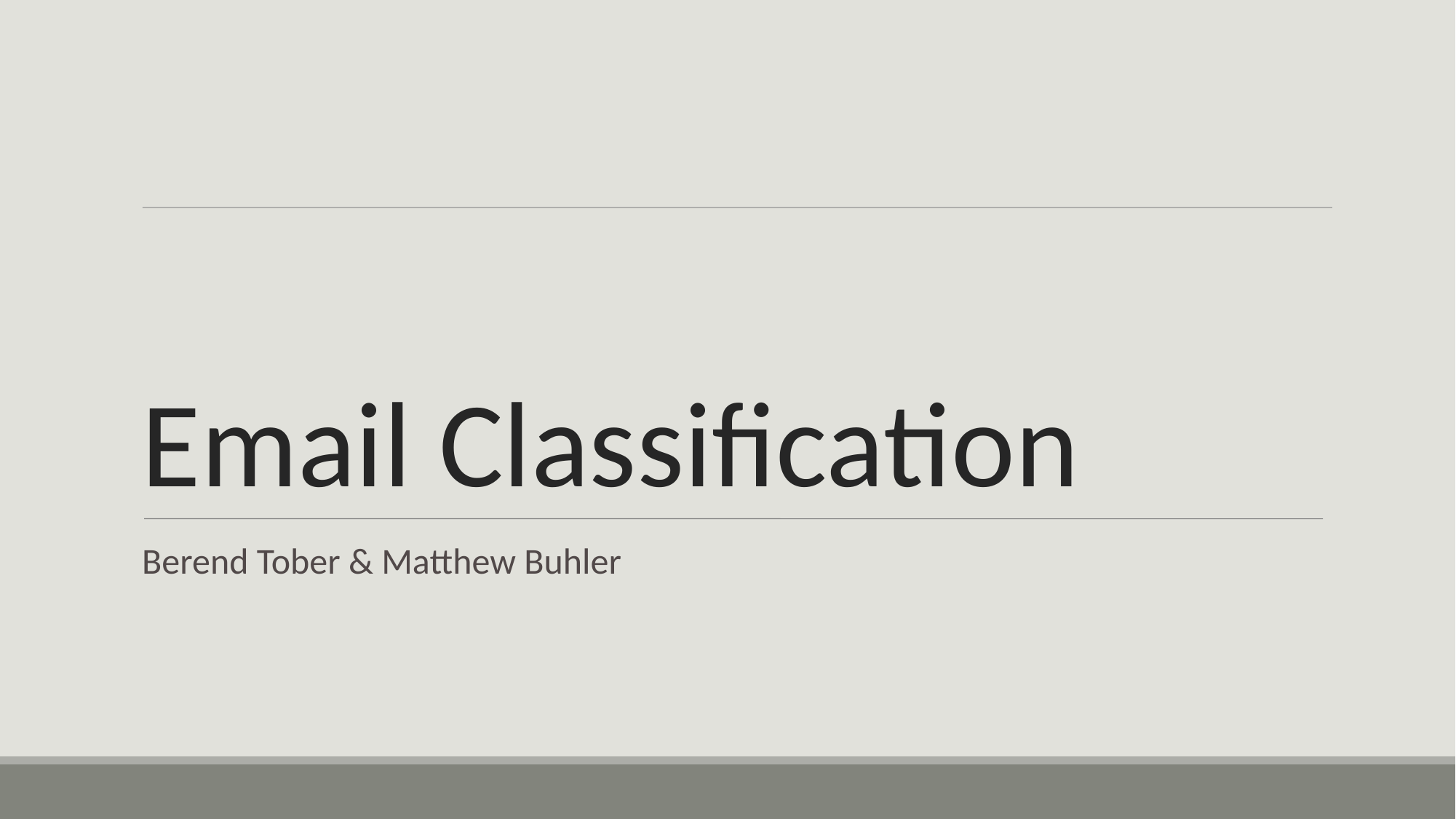

Email Classification
Berend Tober & Matthew Buhler